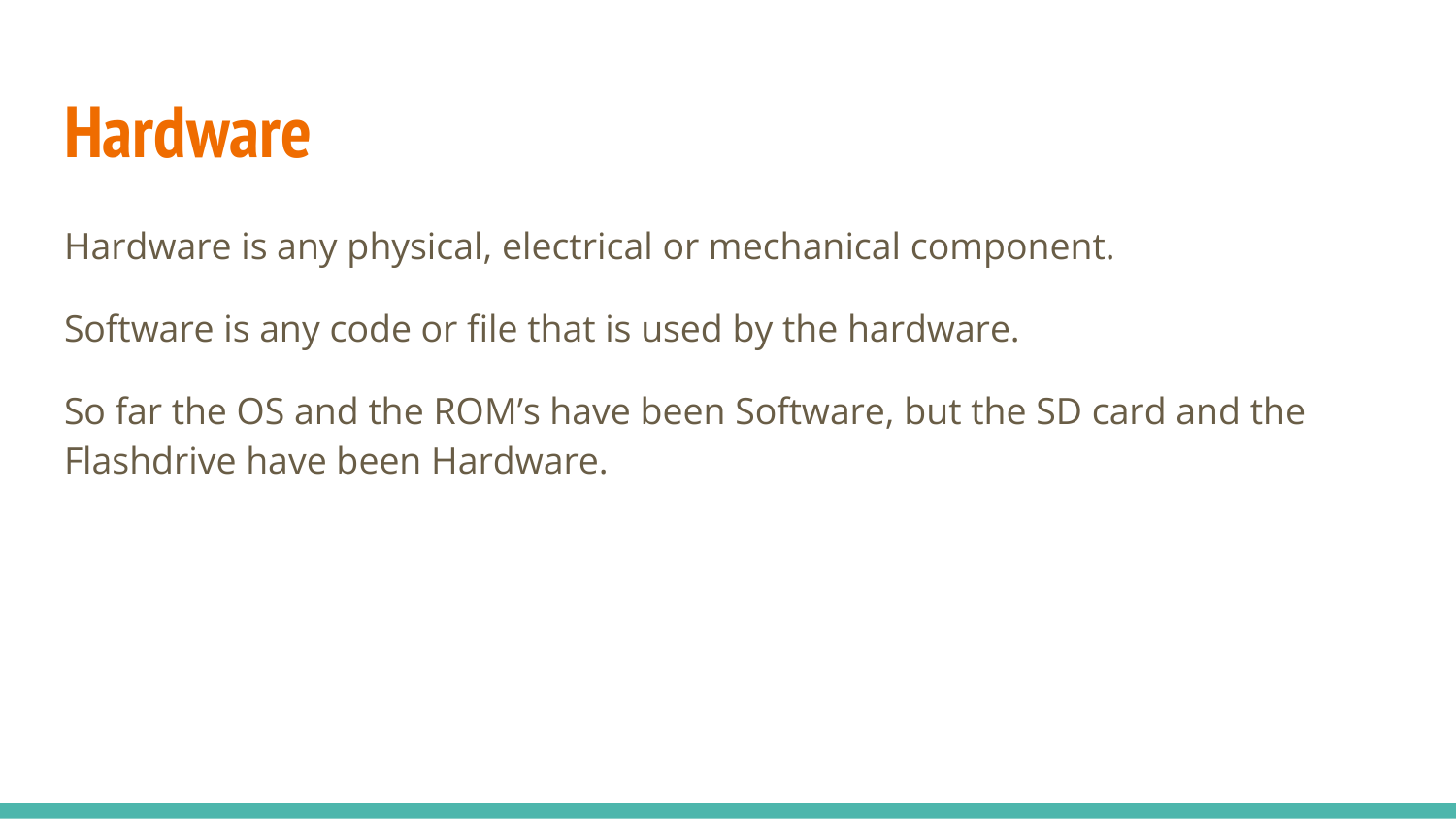

# Hardware
Hardware is any physical, electrical or mechanical component.
Software is any code or file that is used by the hardware.
So far the OS and the ROM’s have been Software, but the SD card and the Flashdrive have been Hardware.